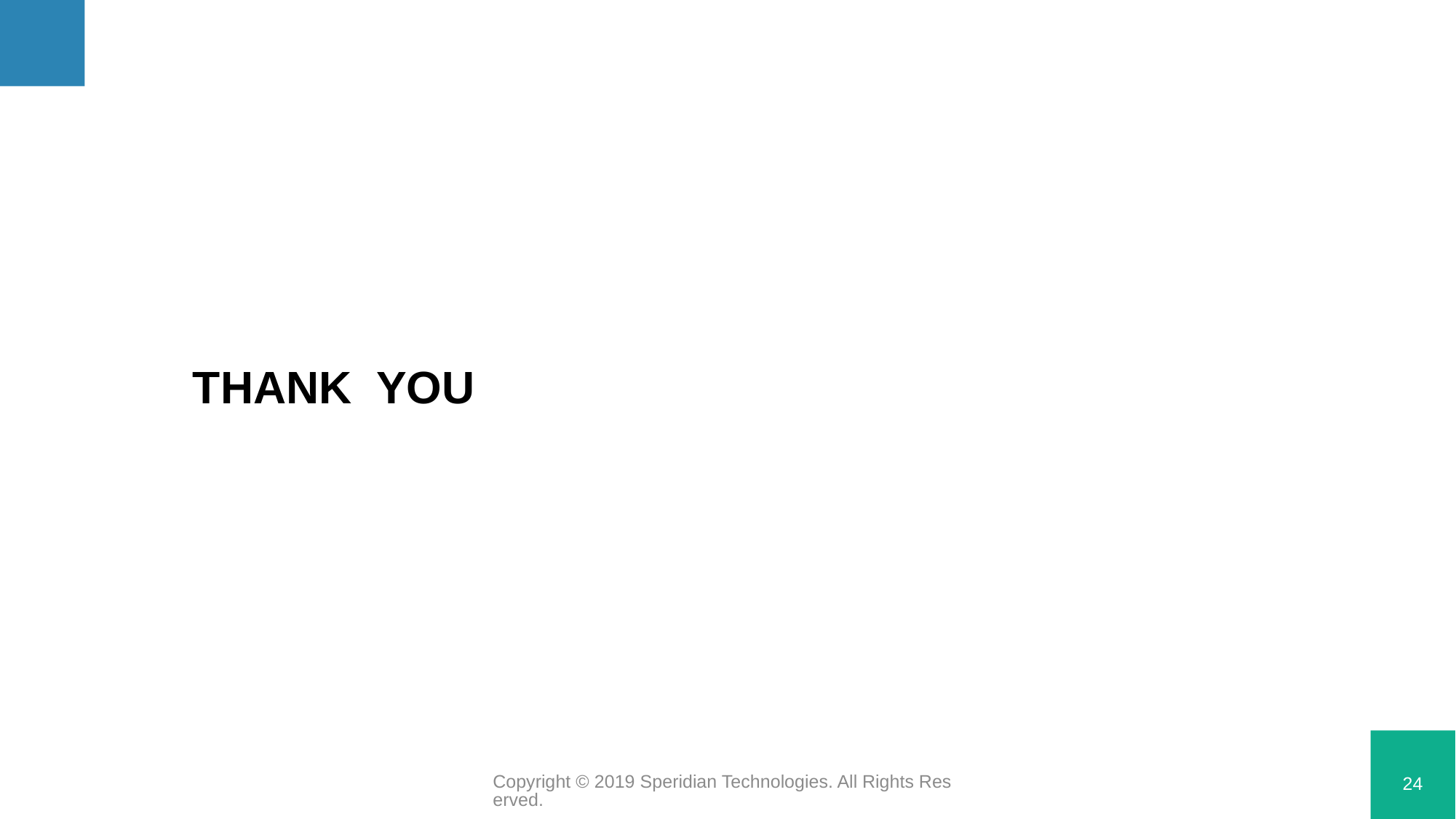

# THANK  YOU

Copyright © 2019 Speridian Technologies. All Rights Reserved.
24